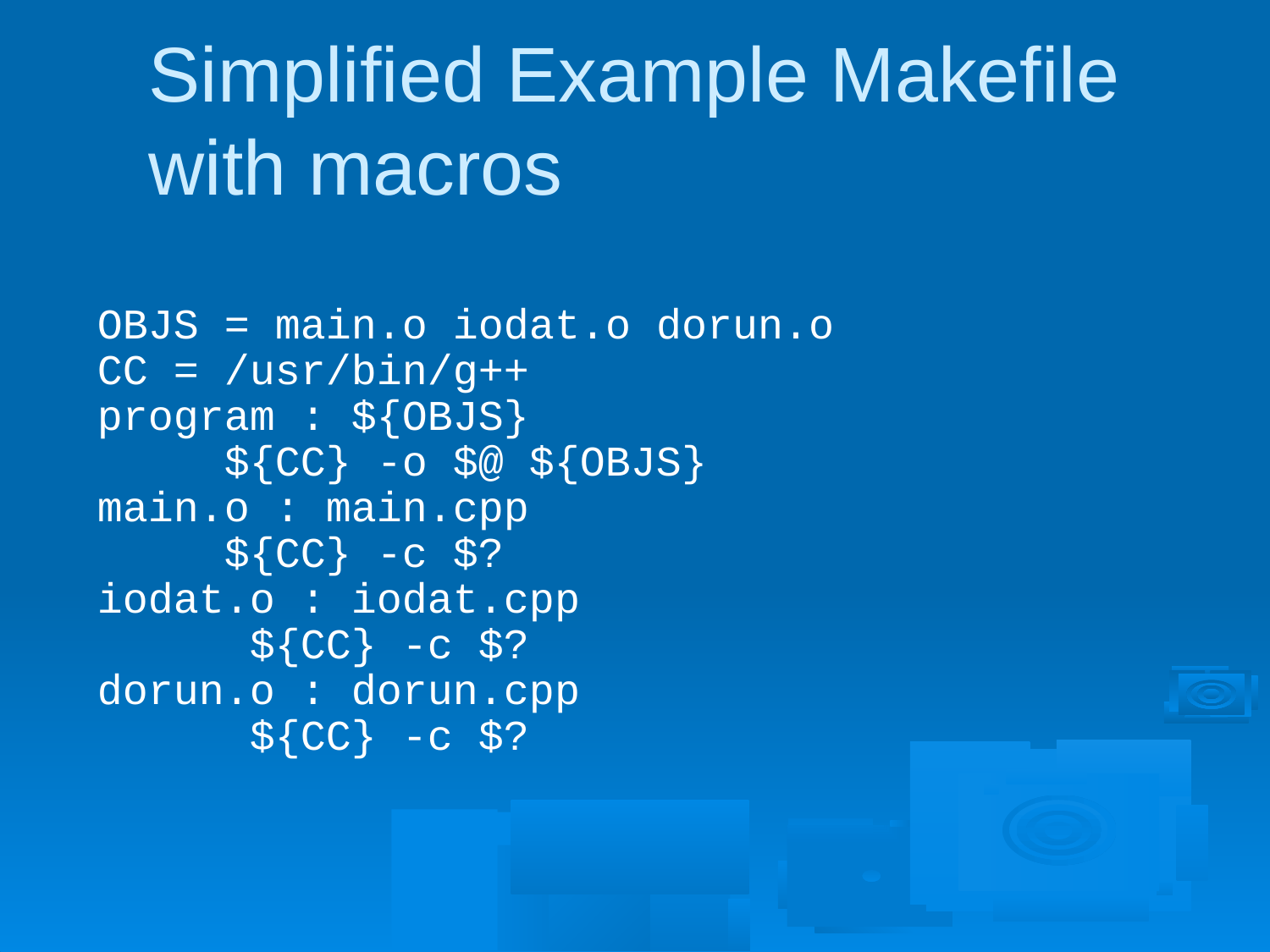

Simplified Example Makefile with macros
OBJS = main.o iodat.o dorun.o
CC = /usr/bin/g++
program : ${OBJS}
	${CC} -o $@ ${OBJS}
main.o : main.cpp
	${CC} -c $?
iodat.o : iodat.cpp
	 ${CC} -c $?
dorun.o : dorun.cpp
	 ${CC} -c $?